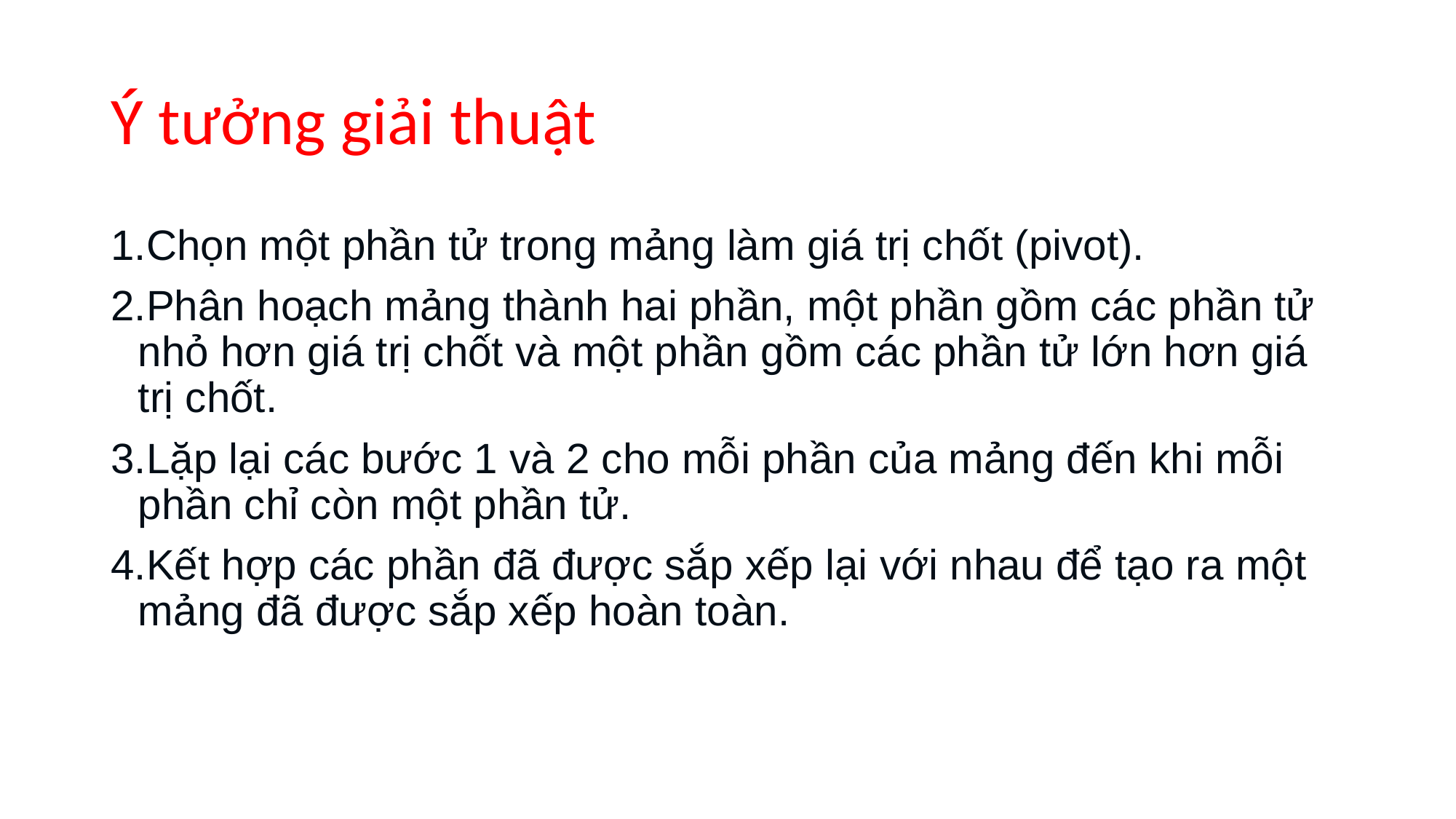

# Ý tưởng giải thuật
Chọn một phần tử trong mảng làm giá trị chốt (pivot).
Phân hoạch mảng thành hai phần, một phần gồm các phần tử nhỏ hơn giá trị chốt và một phần gồm các phần tử lớn hơn giá trị chốt.
Lặp lại các bước 1 và 2 cho mỗi phần của mảng đến khi mỗi phần chỉ còn một phần tử.
Kết hợp các phần đã được sắp xếp lại với nhau để tạo ra một mảng đã được sắp xếp hoàn toàn.